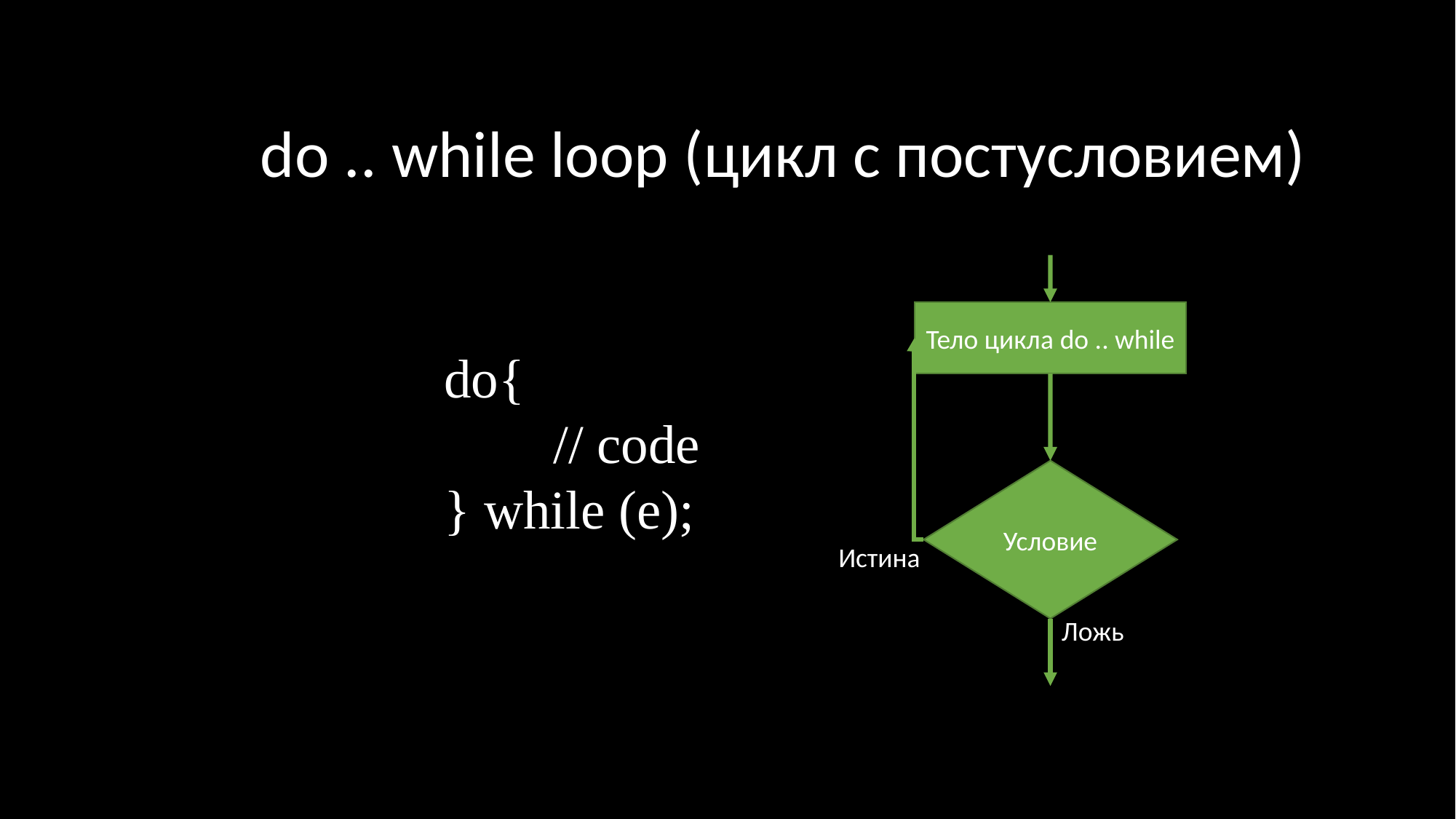

do .. while loop (цикл с постусловием)
Тело цикла do .. while
do{
	// code
} while (e);
Условие
Истина
Ложь